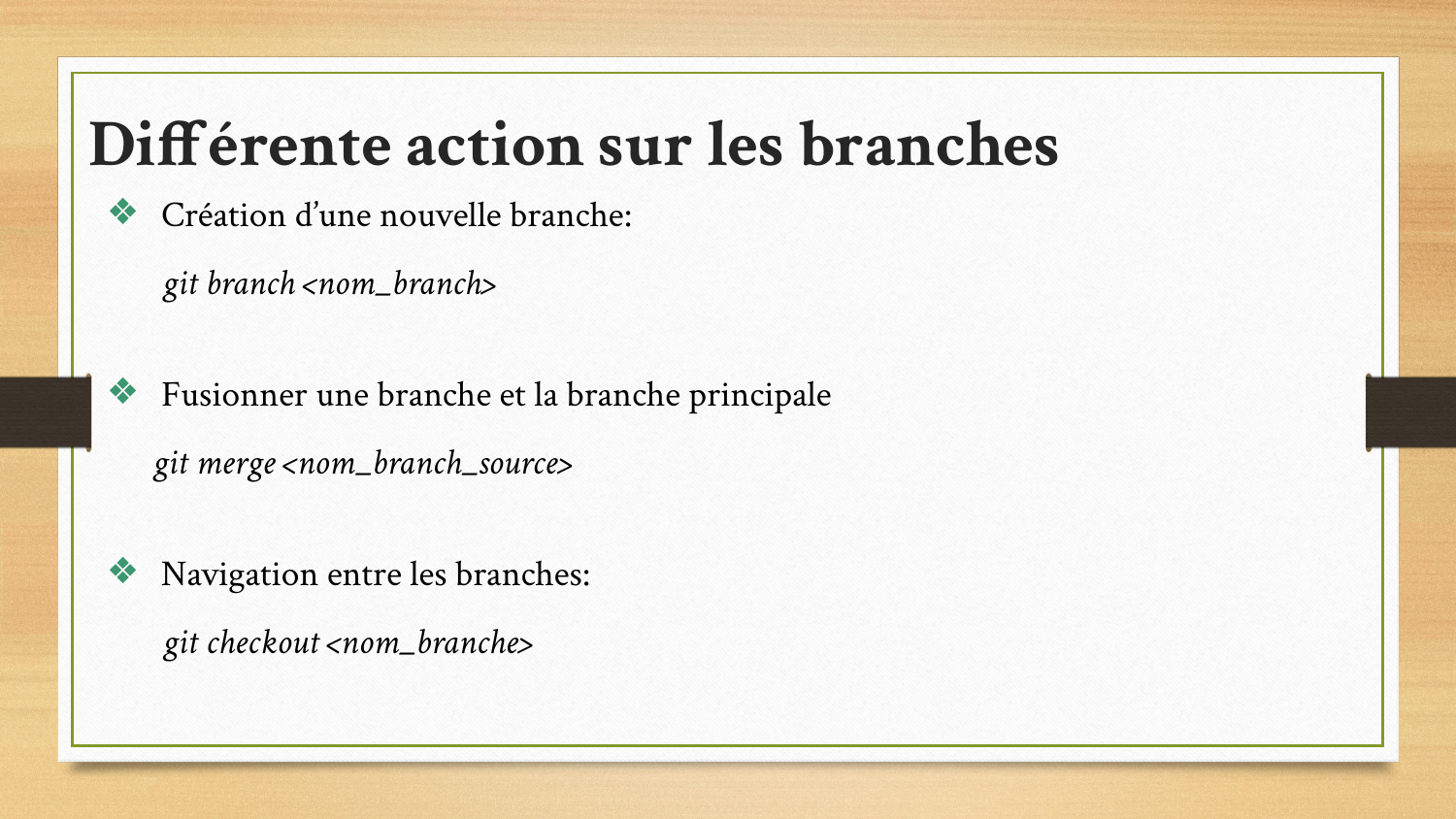

# Différente action sur les branches
Création d’une nouvelle branche:
         git branch <nom_branch>

Fusionner une branche et la branche principale
        git merge <nom_branch_source>

Navigation entre les branches:
         git checkout <nom_branche>